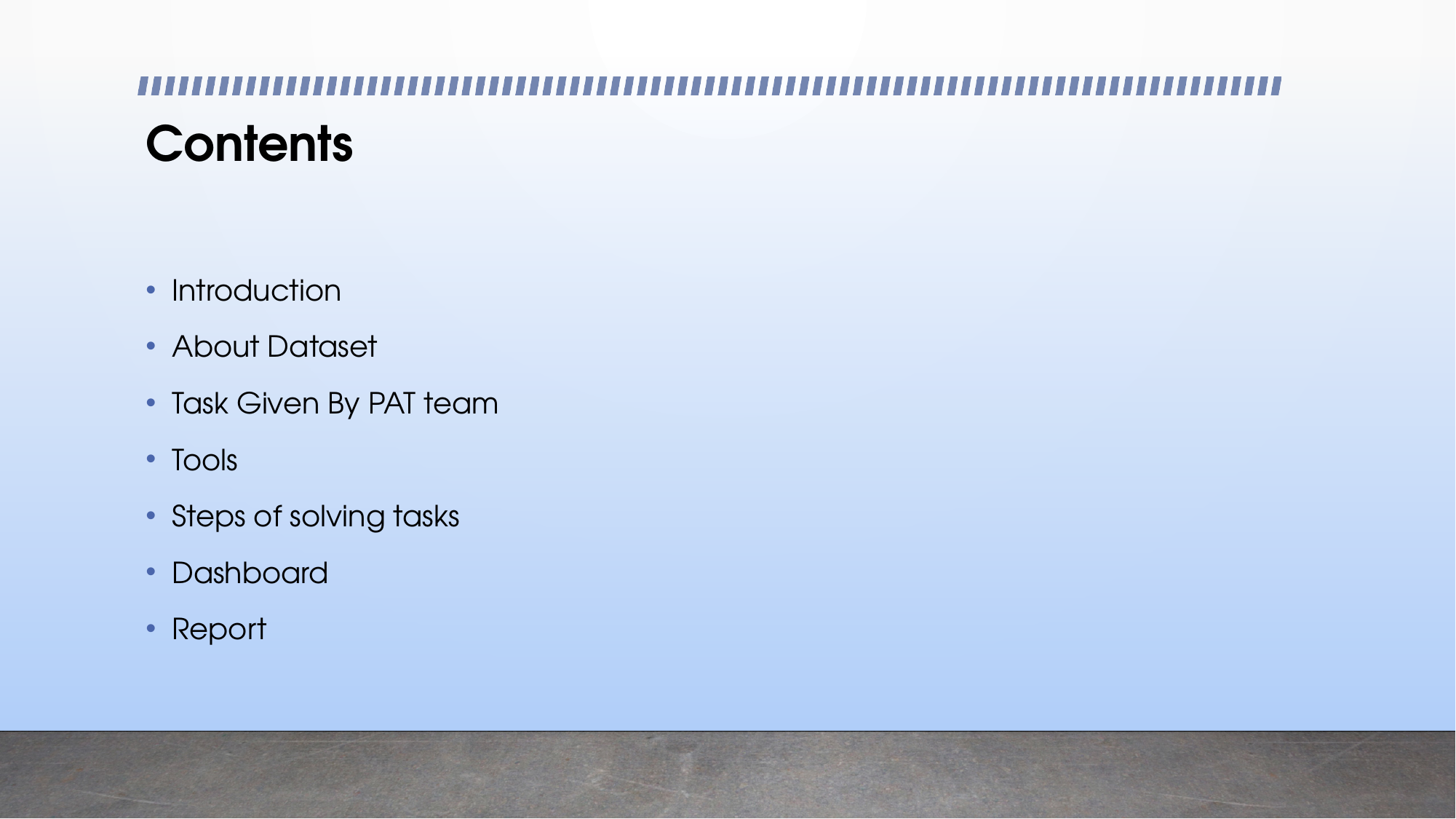

# Contents
Introduction
About Dataset
Task Given By PAT team
Tools
Steps of solving tasks
Dashboard
Report